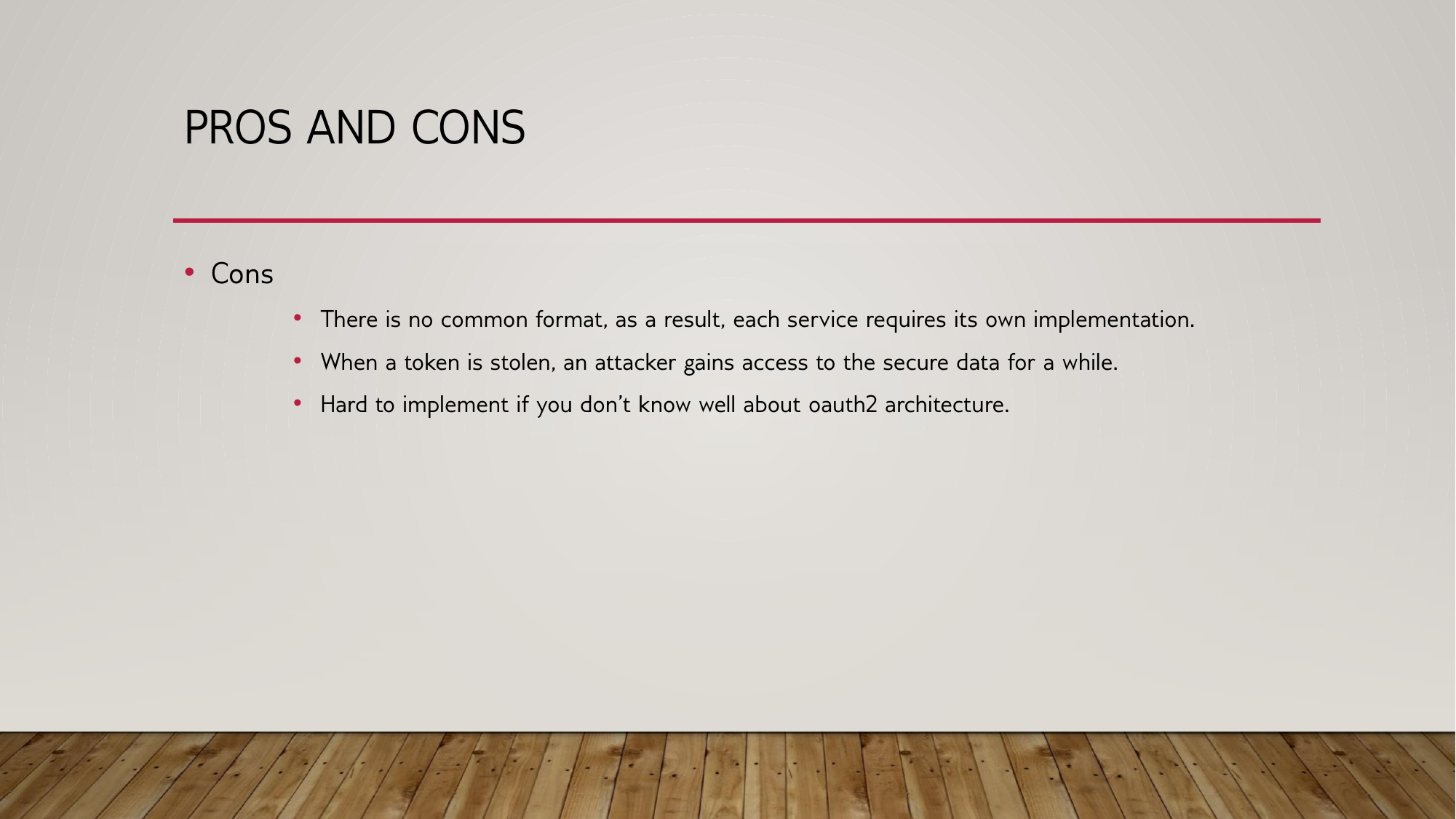

# PROS AND CONS
Cons
There is no common format, as a result, each service requires its own implementation.
When a token is stolen, an attacker gains access to the secure data for a while.
Hard to implement if you don’t know well about oauth2 architecture.